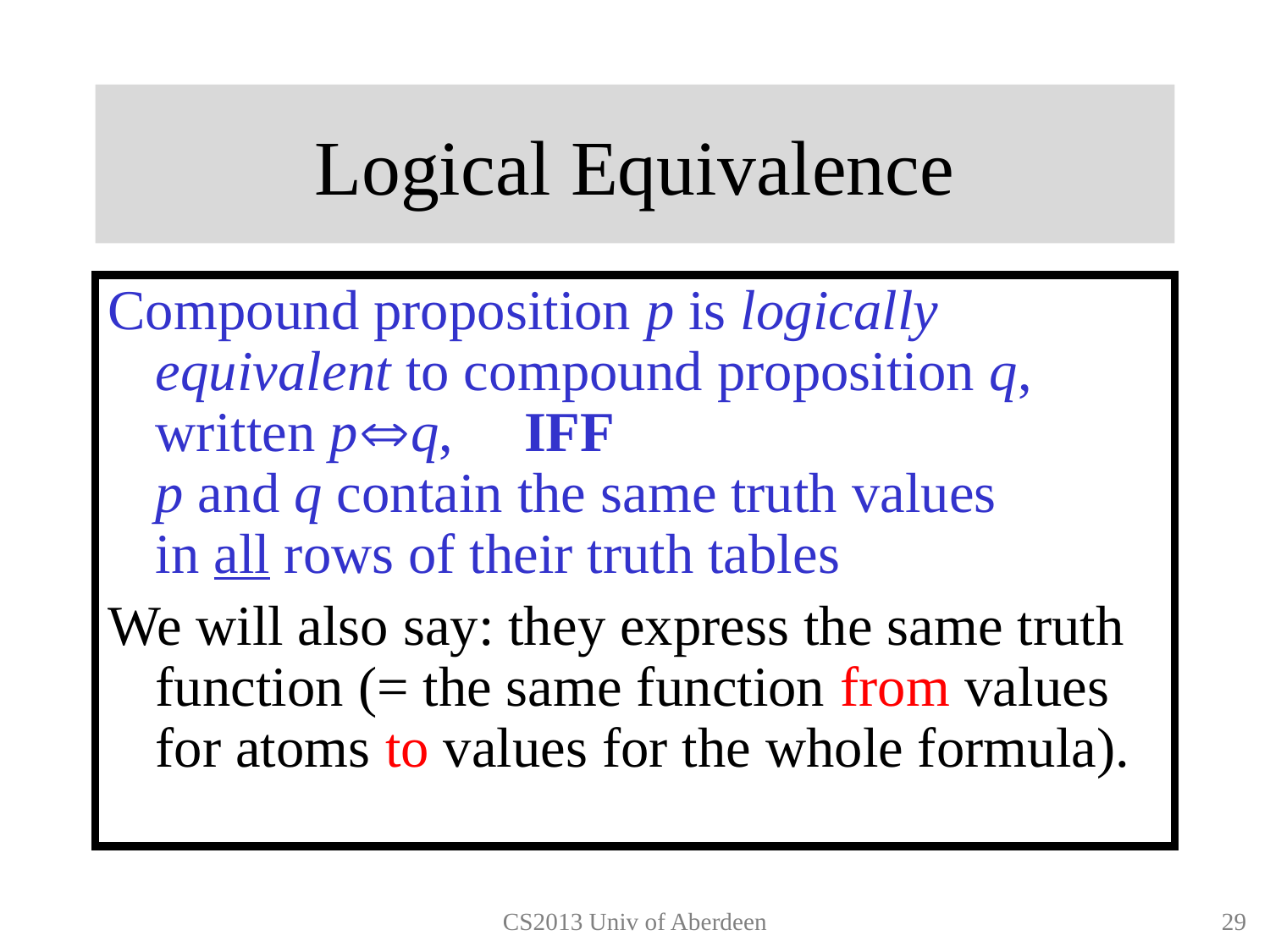

# Logical Equivalence
Compound proposition p is logically equivalent to compound proposition q, written p⇔q,     IFF
p and q contain the same truth values
in all rows of their truth tables
We will also say: they express the same truth function (= the same function from values for atoms to values for the whole formula).
CS2013 Univ of Aberdeen
29